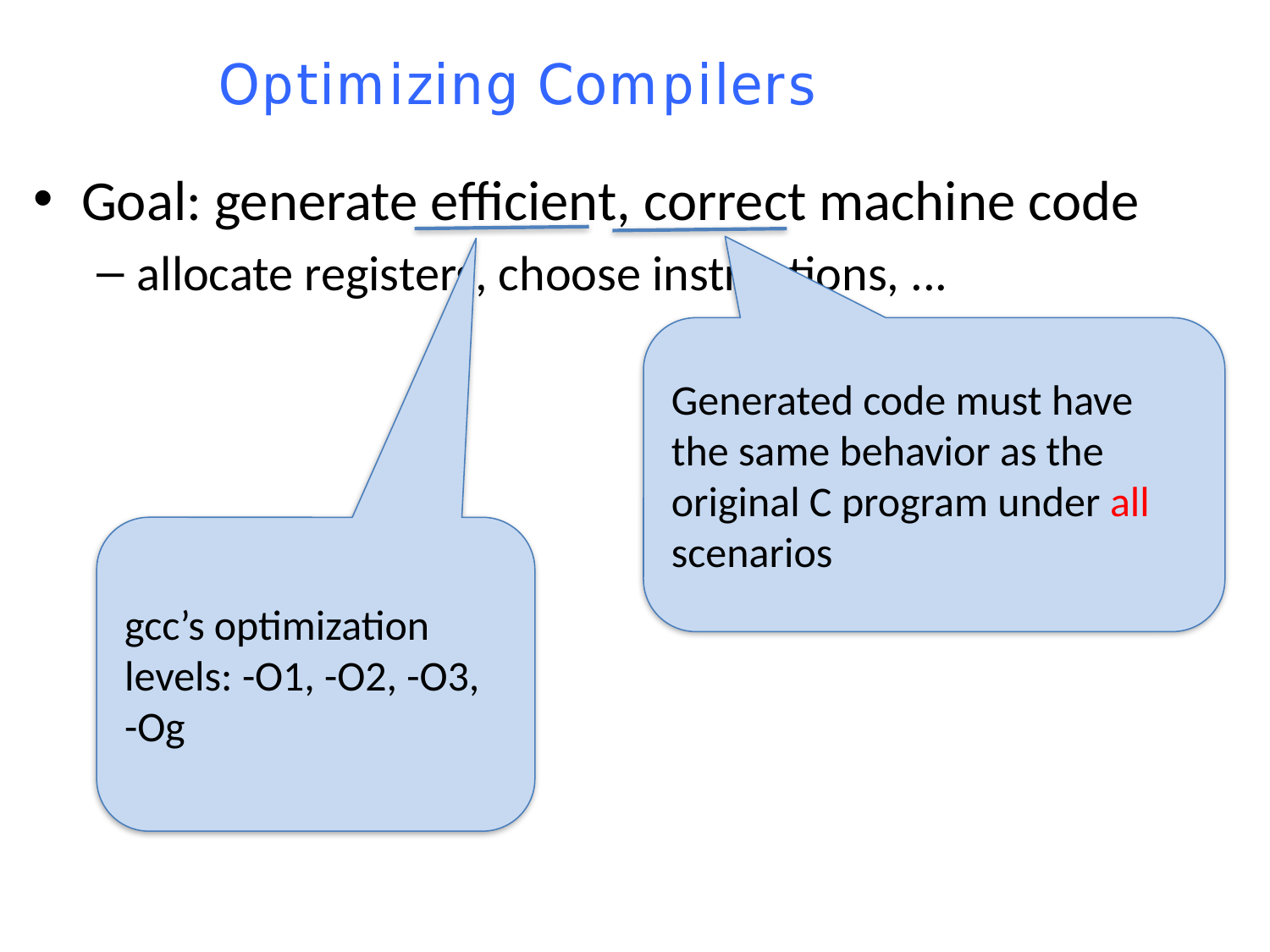

# Optimizing Compilers
Goal: generate efficient, correct machine code
allocate registers, choose instructions, ...

Generated code must have the same behavior as the original C program under all scenarios
gcc’s optimization levels: -O1, -O2, -O3,
-Og